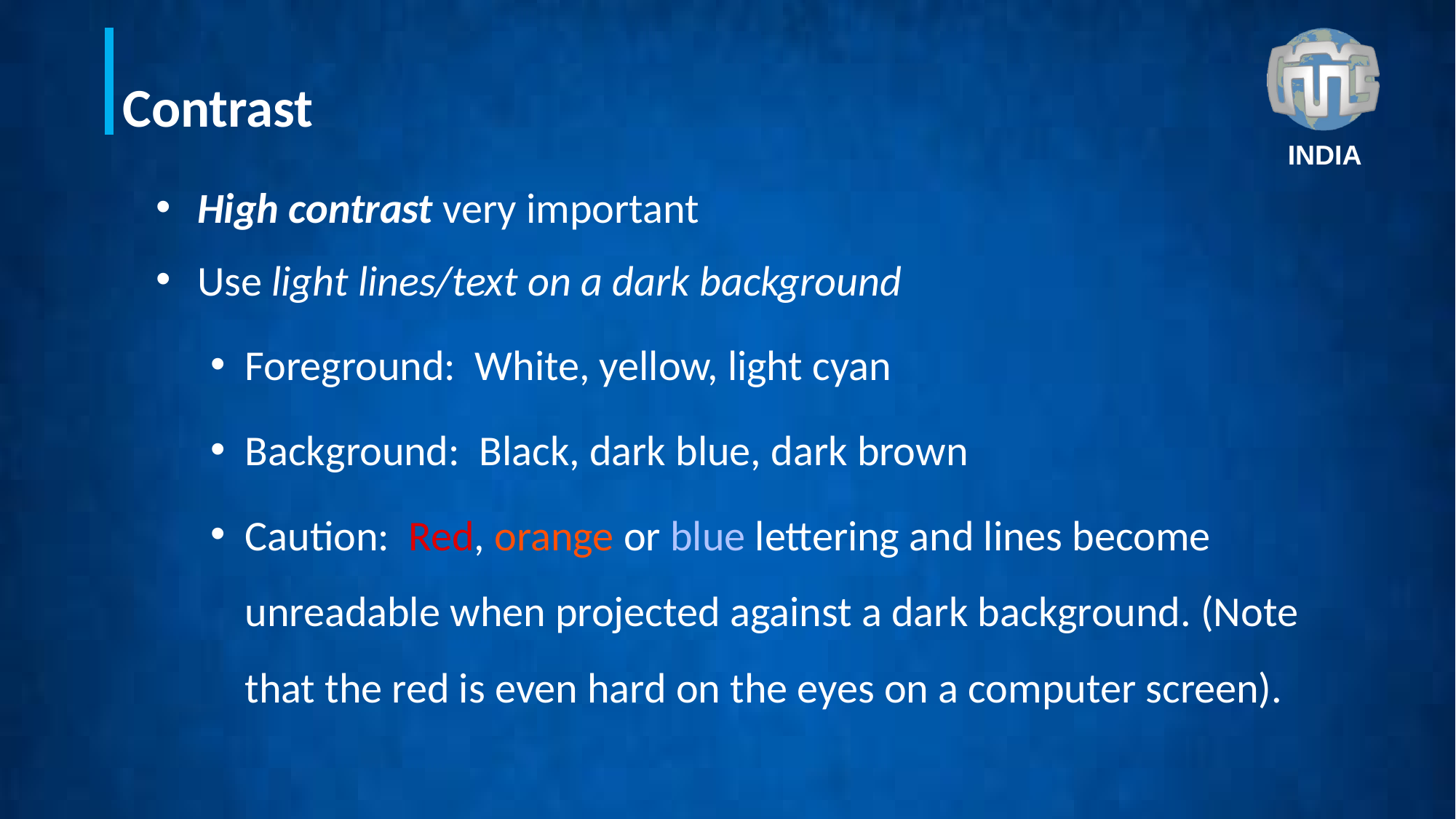

# Contrast
High contrast very important
Use light lines/text on a dark background
Foreground:  White, yellow, light cyan
Background:  Black, dark blue, dark brown
Caution:  Red, orange or blue lettering and lines become unreadable when projected against a dark background. (Note that the red is even hard on the eyes on a computer screen).